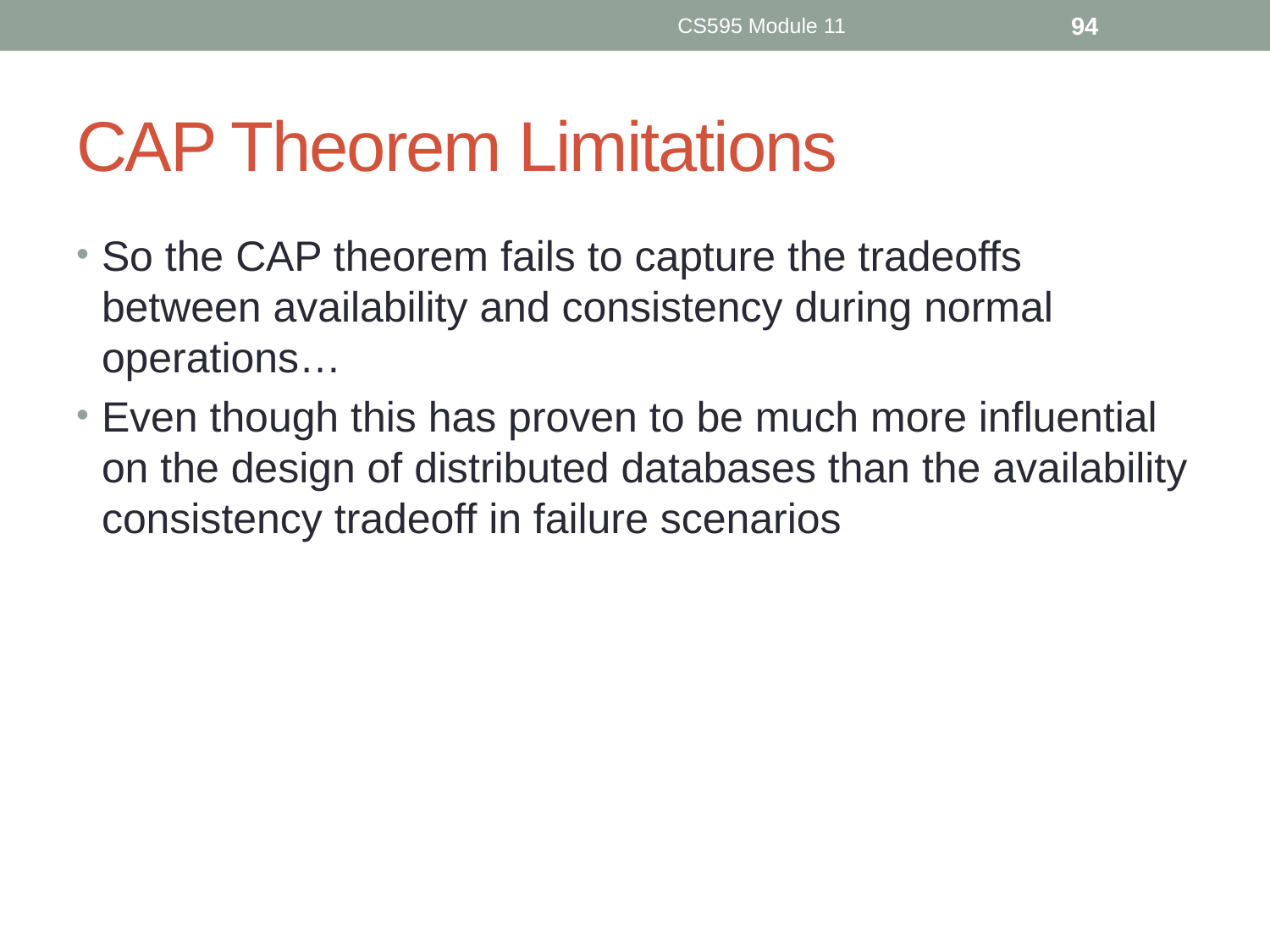

CS595 Module 11
94
# CAP Theorem Limitations
So the CAP theorem fails to capture the tradeoffs between availability and consistency during normal operations…
Even though this has proven to be much more influential on the design of distributed databases than the availability consistency tradeoff in failure scenarios